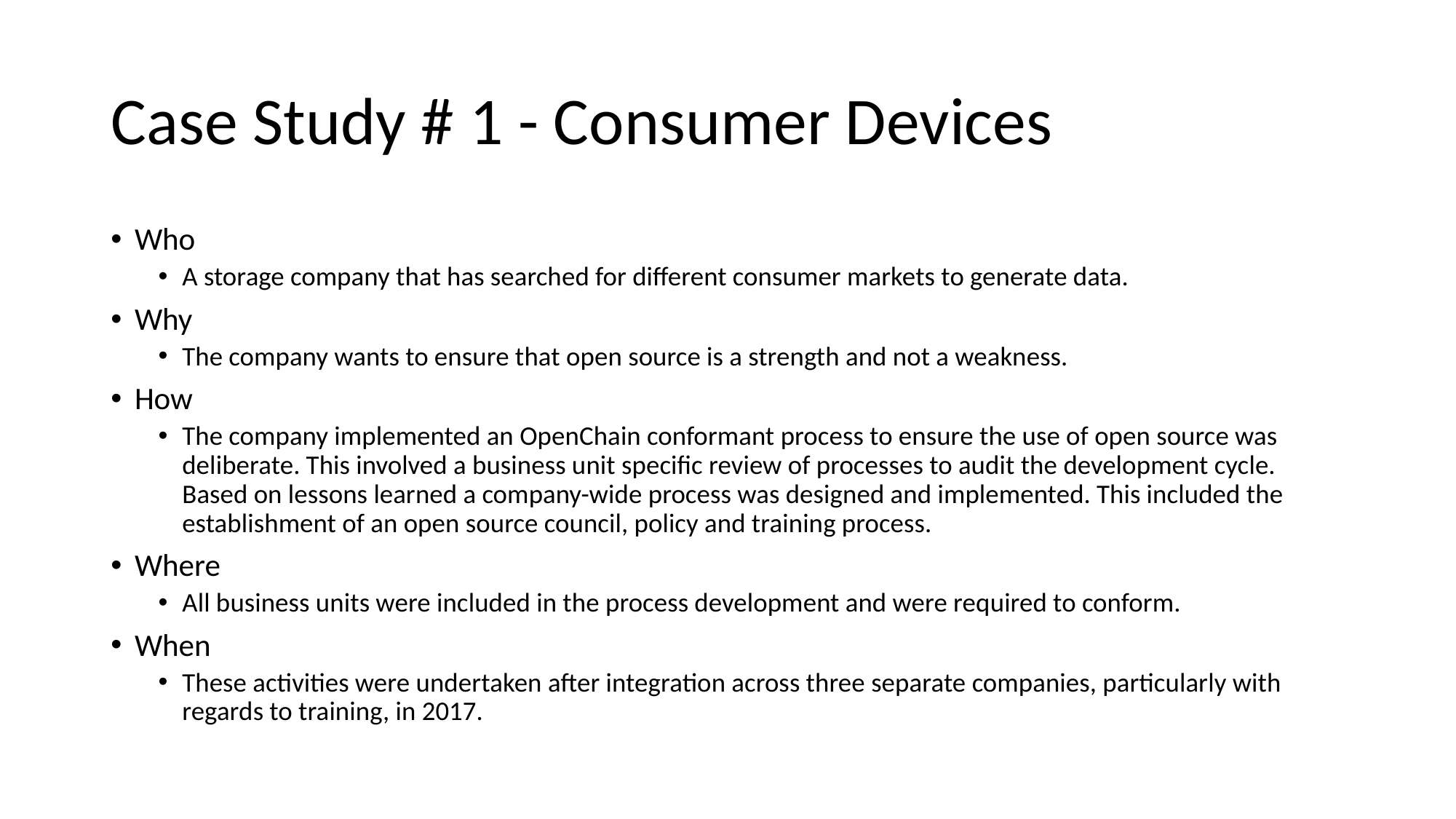

# Case Study # 1 - Consumer Devices
Who
A storage company that has searched for different consumer markets to generate data.
Why
The company wants to ensure that open source is a strength and not a weakness.
How
The company implemented an OpenChain conformant process to ensure the use of open source was deliberate. This involved a business unit specific review of processes to audit the development cycle. Based on lessons learned a company-wide process was designed and implemented. This included the establishment of an open source council, policy and training process.
Where
All business units were included in the process development and were required to conform.
When
These activities were undertaken after integration across three separate companies, particularly with regards to training, in 2017.